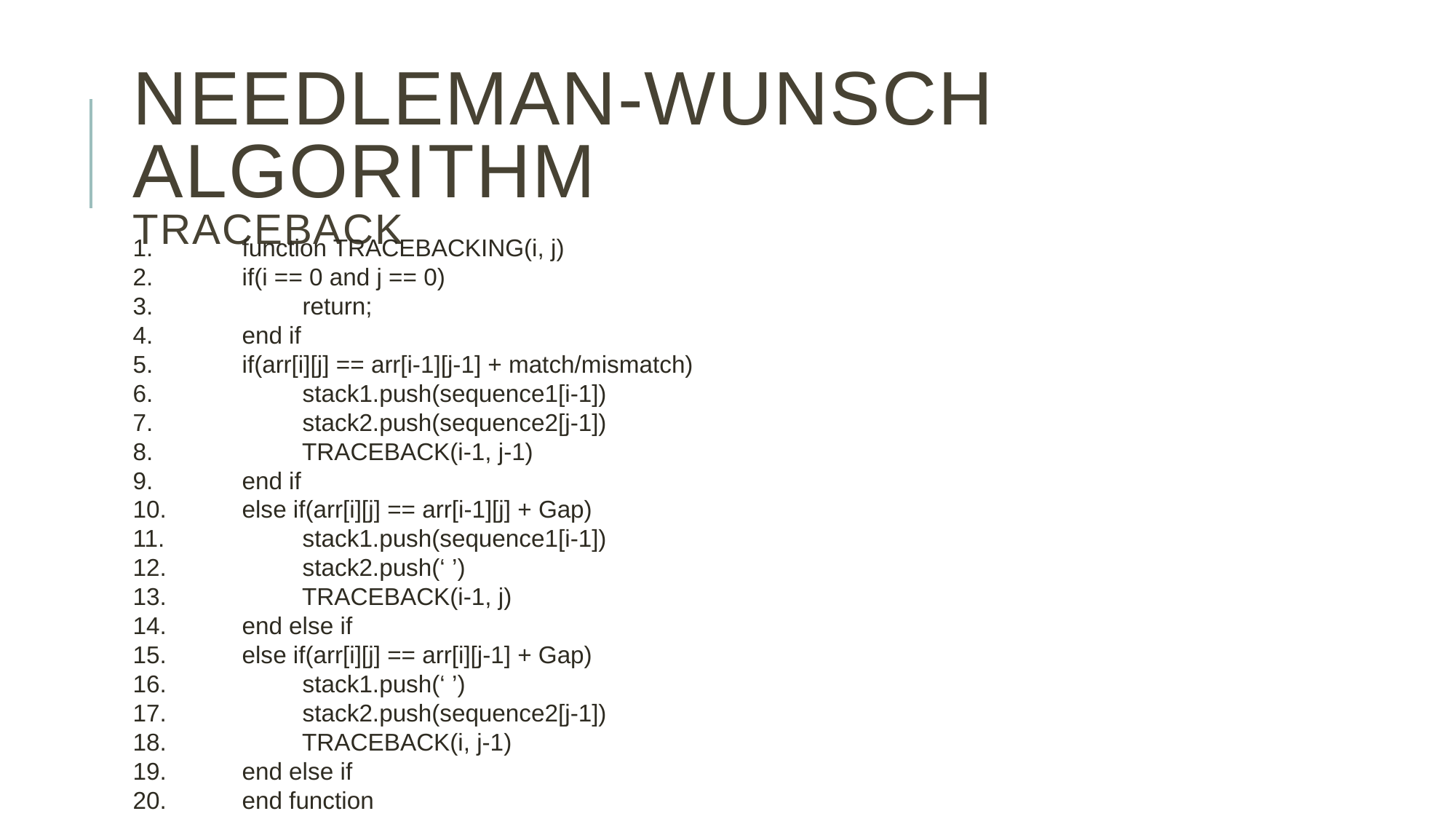

# Needleman-Wunsch Algorithm Traceback
1.	function TRACEBACKING(i, j)
2.	if(i == 0 and j == 0)
3.	         return;
4.	end if
5.	if(arr[i][j] == arr[i-1][j-1] + match/mismatch)
6.	         stack1.push(sequence1[i-1])
7.	         stack2.push(sequence2[j-1])
8.	         TRACEBACK(i-1, j-1)
9.	end if
10.	else if(arr[i][j] == arr[i-1][j] + Gap)
11.	         stack1.push(sequence1[i-1])
12.	         stack2.push(‘ ’)
13.	         TRACEBACK(i-1, j)
14.	end else if
15.	else if(arr[i][j] == arr[i][j-1] + Gap)
16.	         stack1.push(‘ ’)
17.	         stack2.push(sequence2[j-1])
18.	         TRACEBACK(i, j-1)
19.	end else if
20.	end function